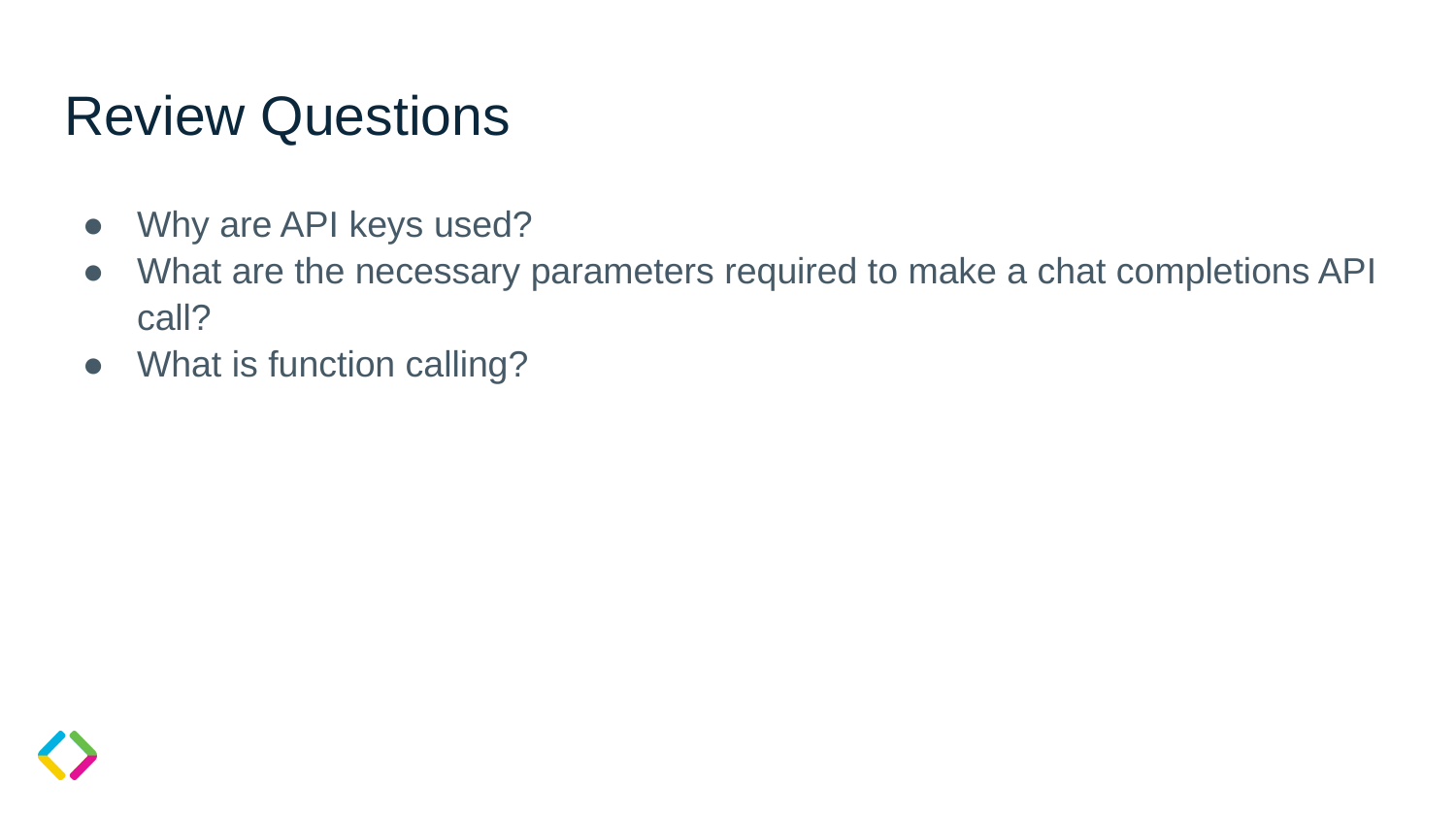

# Review Questions
Why are API keys used?
What are the necessary parameters required to make a chat completions API call?
What is function calling?